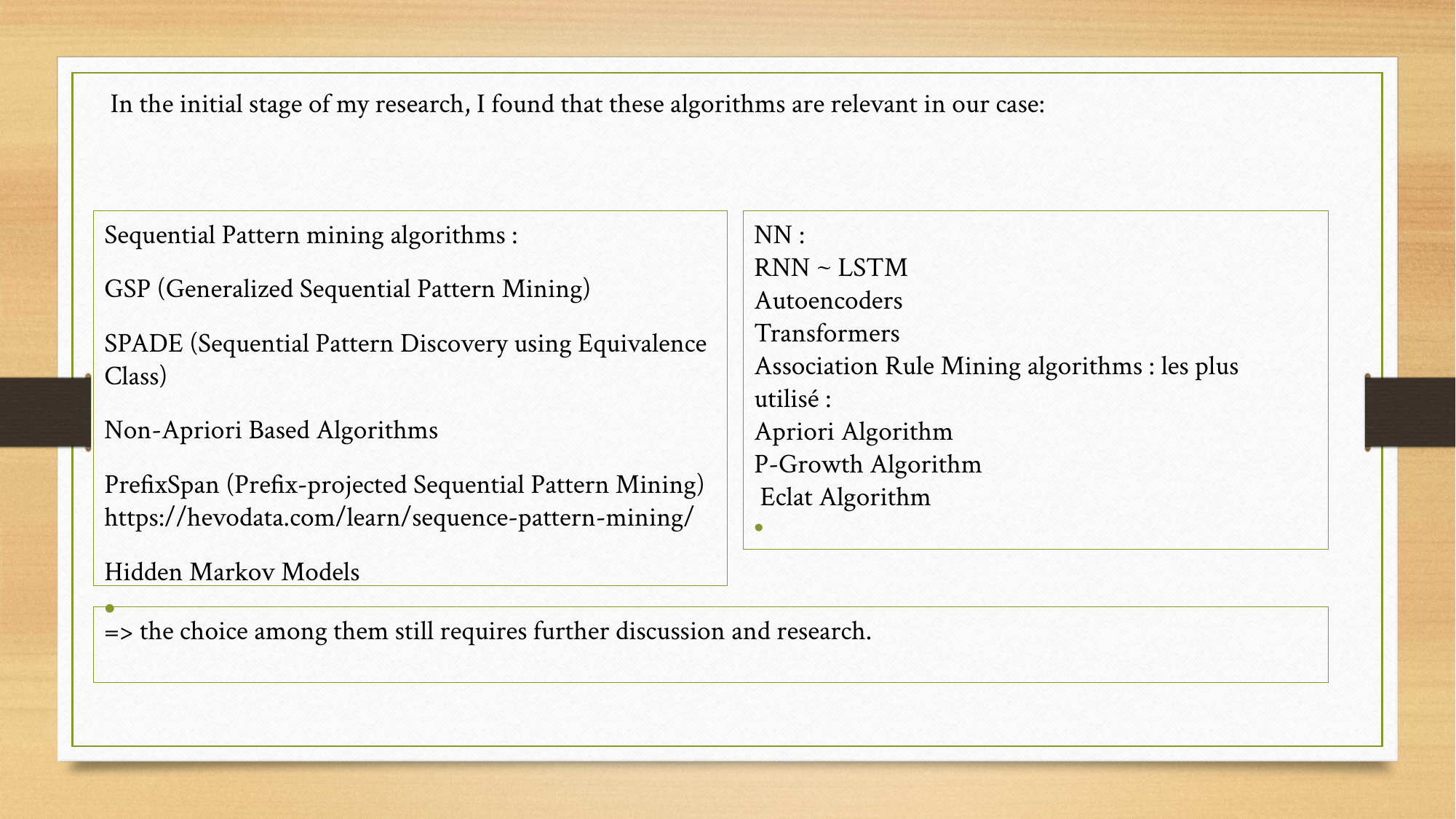

In the initial stage of my research, I found that these algorithms are relevant in our case:

Sequential Pattern mining algorithms :
GSP (Generalized Sequential Pattern Mining)
SPADE (Sequential Pattern Discovery using Equivalence Class)
Non-Apriori Based Algorithms
PrefixSpan (Prefix-projected Sequential Pattern Mining) https://hevodata.com/learn/sequence-pattern-mining/
Hidden Markov Models

NN :
RNN ~ LSTM
Autoencoders
Transformers
Association Rule Mining algorithms : les plus utilisé :
Apriori Algorithm
P-Growth Algorithm
 Eclat Algorithm

=> the choice among them still requires further discussion and research.